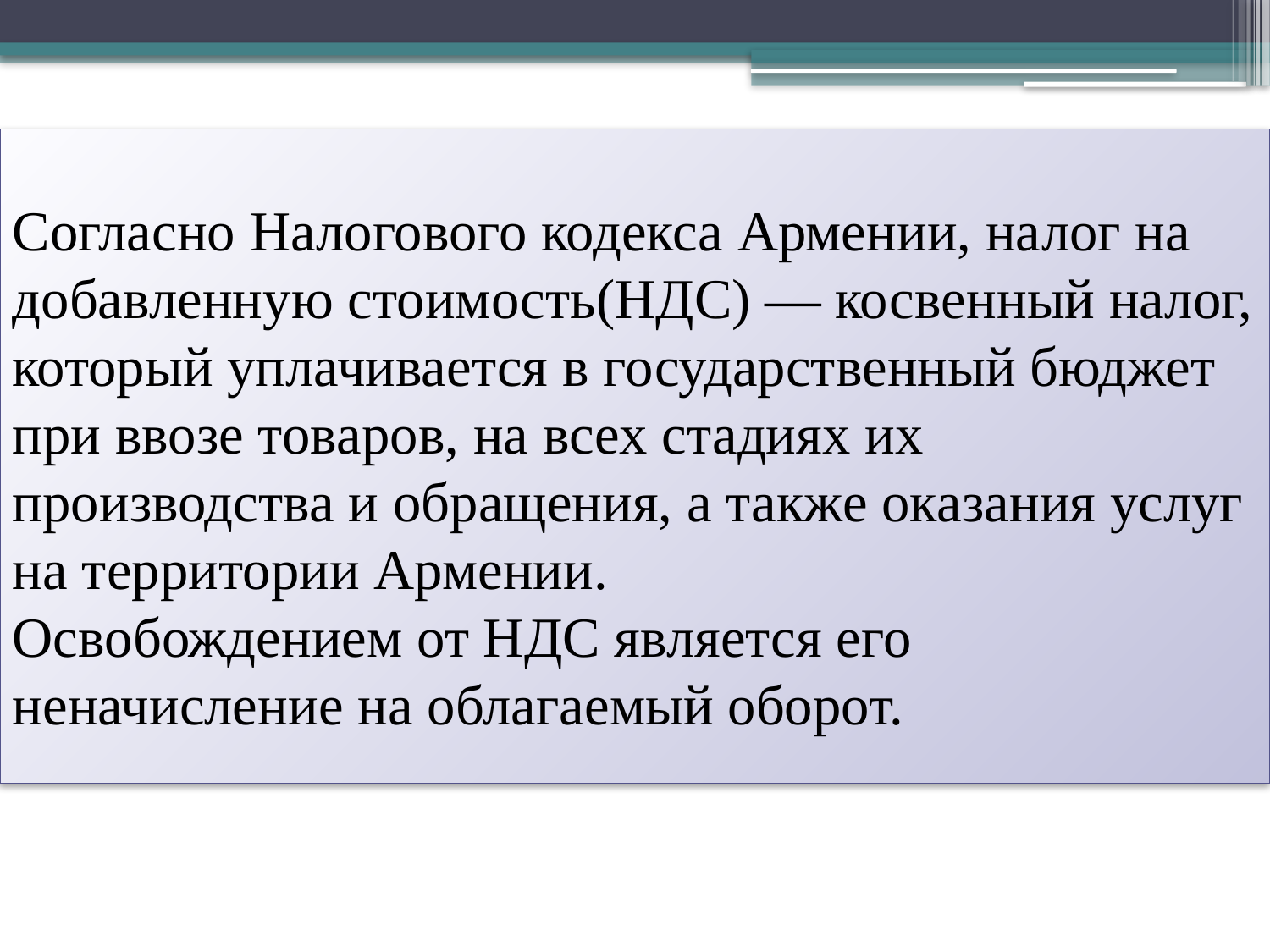

Согласно Налогового кодекса Армении, налог на добавленную стоимость(НДС) — косвенный налог, который уплачивается в государственный бюджет при ввозе товаров, на всех стадиях их производства и обращения, а также оказания услуг на территории Армении.
Освобождением от НДС является его неначисление на облагаемый оборот.